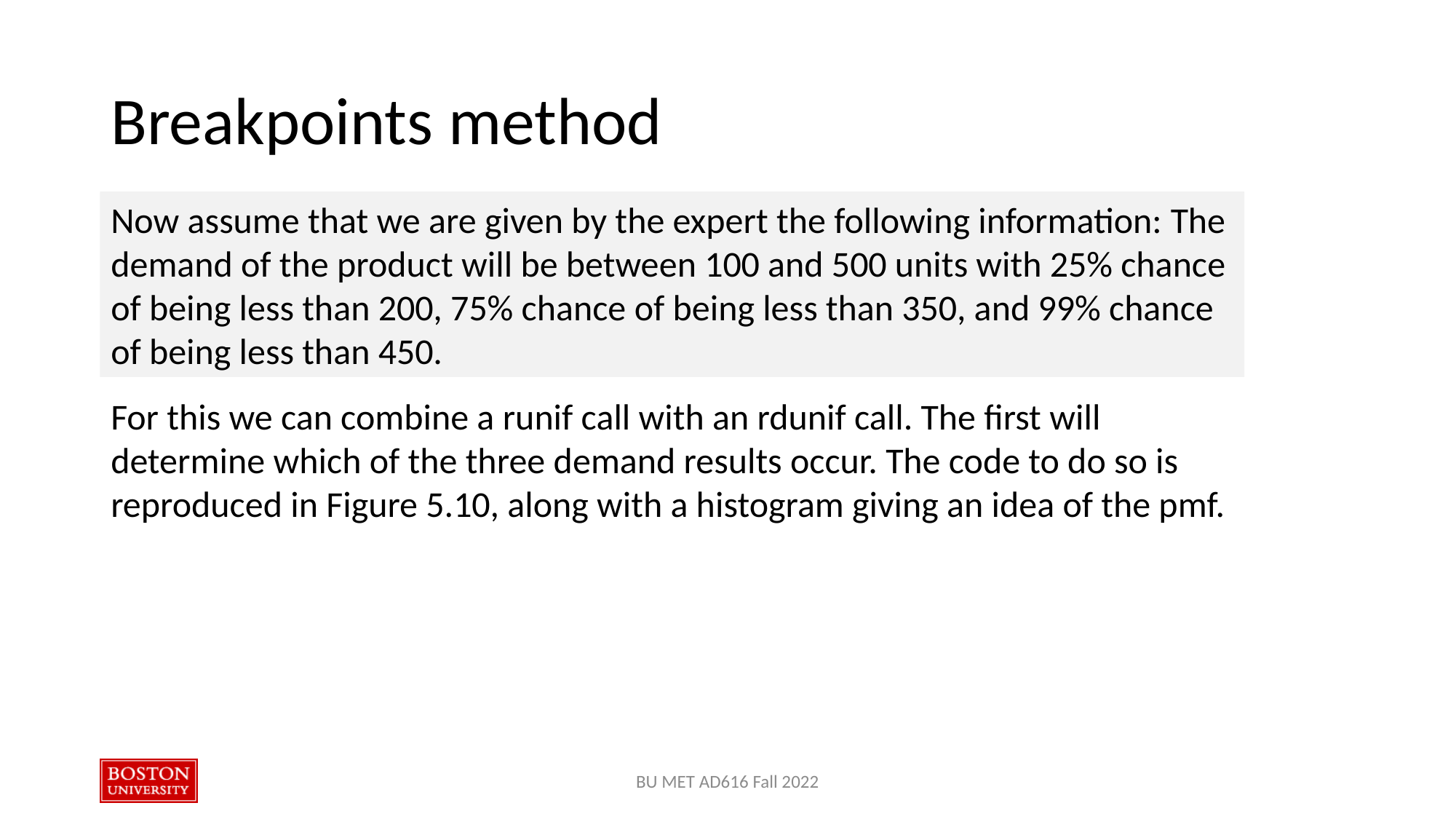

# Breakpoints method
Now assume that we are given by the expert the following information: The demand of the product will be between 100 and 500 units with 25% chance of being less than 200, 75% chance of being less than 350, and 99% chance of being less than 450.
For this we can combine a runif call with an rdunif call. The first will determine which of the three demand results occur. The code to do so is reproduced in Figure 5.10, along with a histogram giving an idea of the pmf.
BU MET AD616 Fall 2022